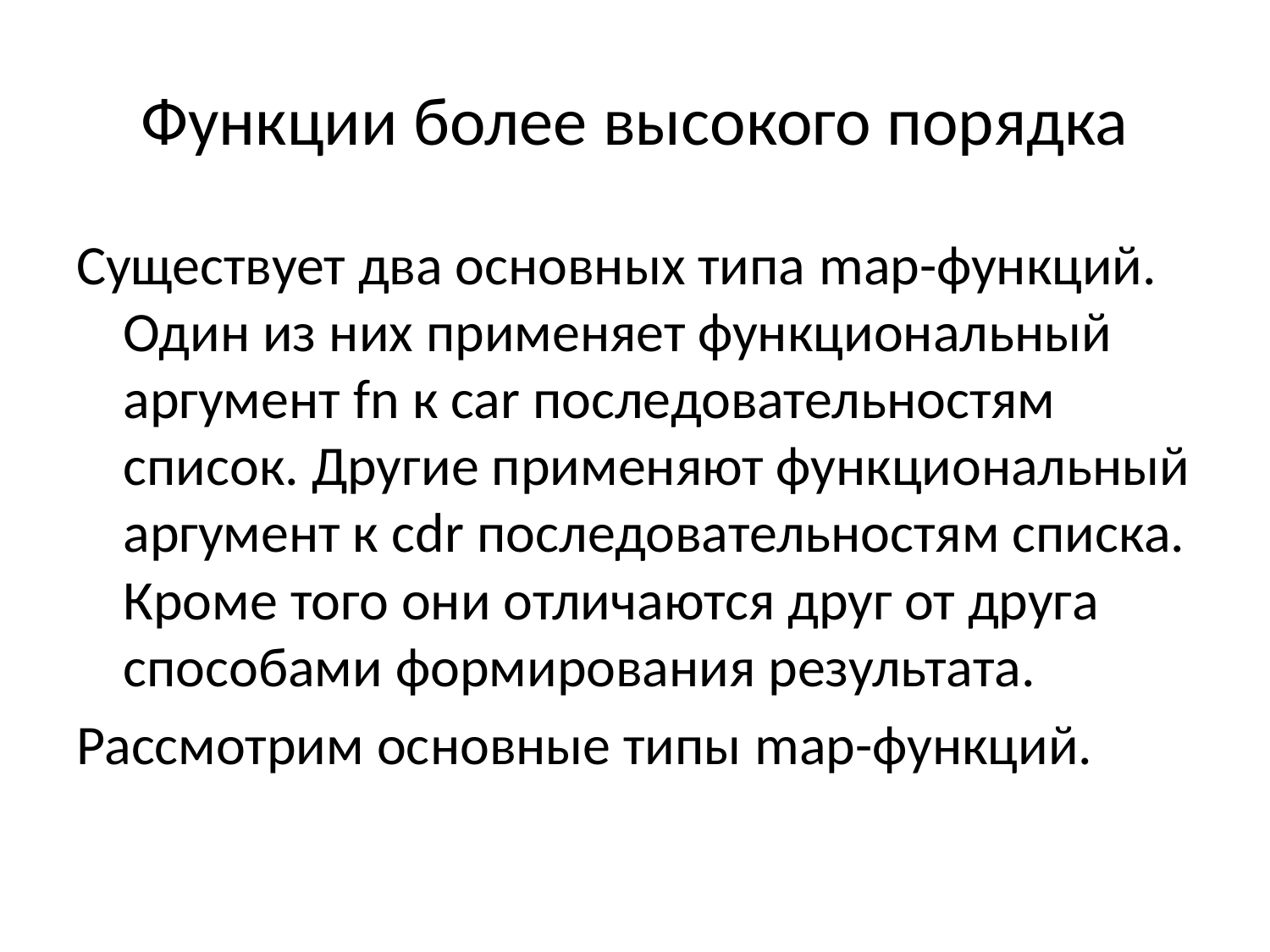

# Функции более высокого порядка
Существует два основных типа mаp-функций. Один из них применяет функциональный аргумент fn к car последовательностям список. Другие применяют функциональный аргумент к cdr последовательностям списка. Кроме того они отличаются друг от друга способами формирования результата.
Рассмотрим основные типы map-функций.